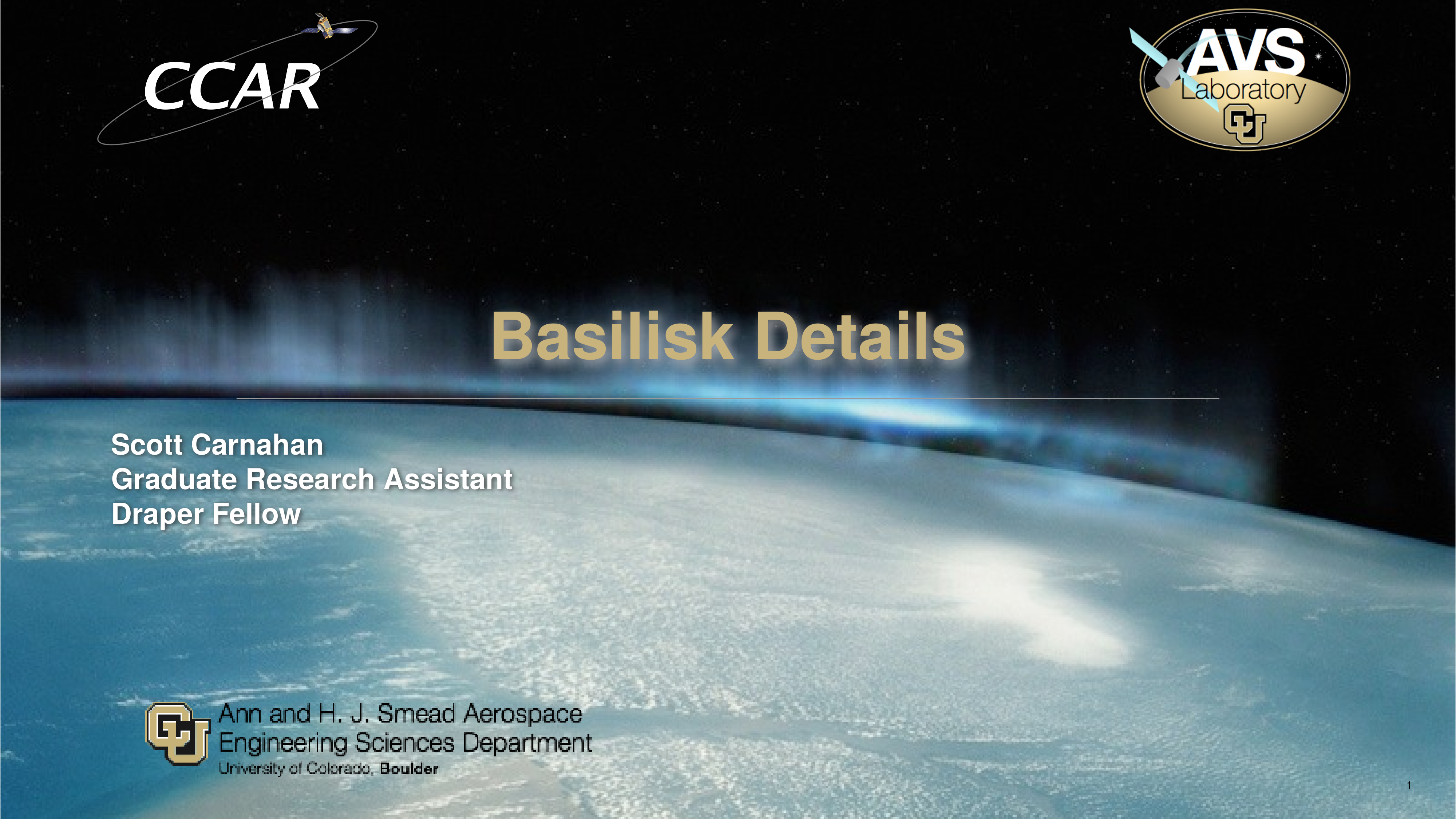

# Basilisk Details
Scott Carnahan
Graduate Research Assistant
Draper Fellow

1